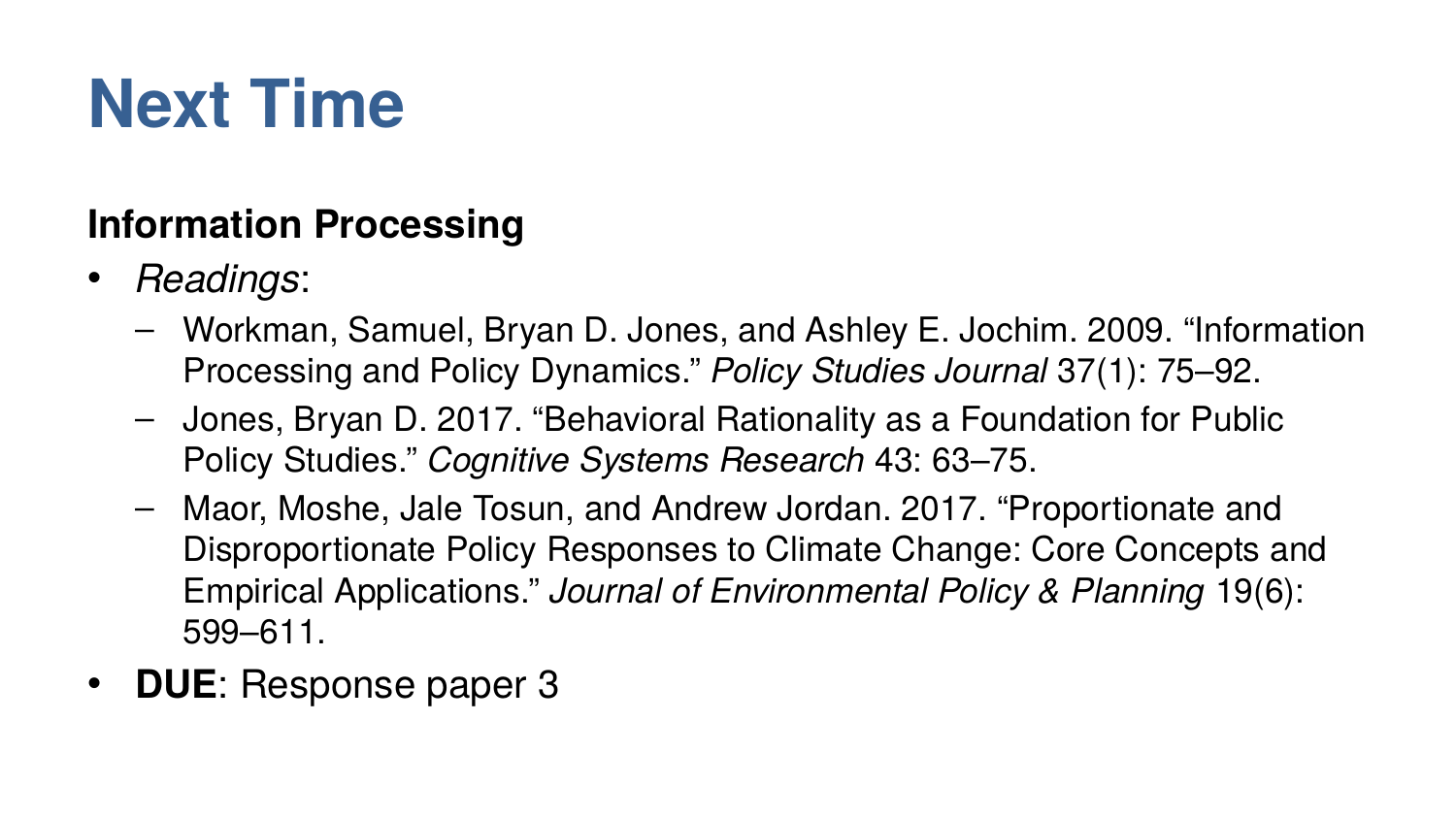

# Next Time
Information Processing
Readings:
Workman, Samuel, Bryan D. Jones, and Ashley E. Jochim. 2009. “Information Processing and Policy Dynamics.” Policy Studies Journal 37(1): 75–92.
Jones, Bryan D. 2017. “Behavioral Rationality as a Foundation for Public Policy Studies.” Cognitive Systems Research 43: 63–75.
Maor, Moshe, Jale Tosun, and Andrew Jordan. 2017. “Proportionate and Disproportionate Policy Responses to Climate Change: Core Concepts and Empirical Applications.” Journal of Environmental Policy & Planning 19(6): 599–611.
DUE: Response paper 3